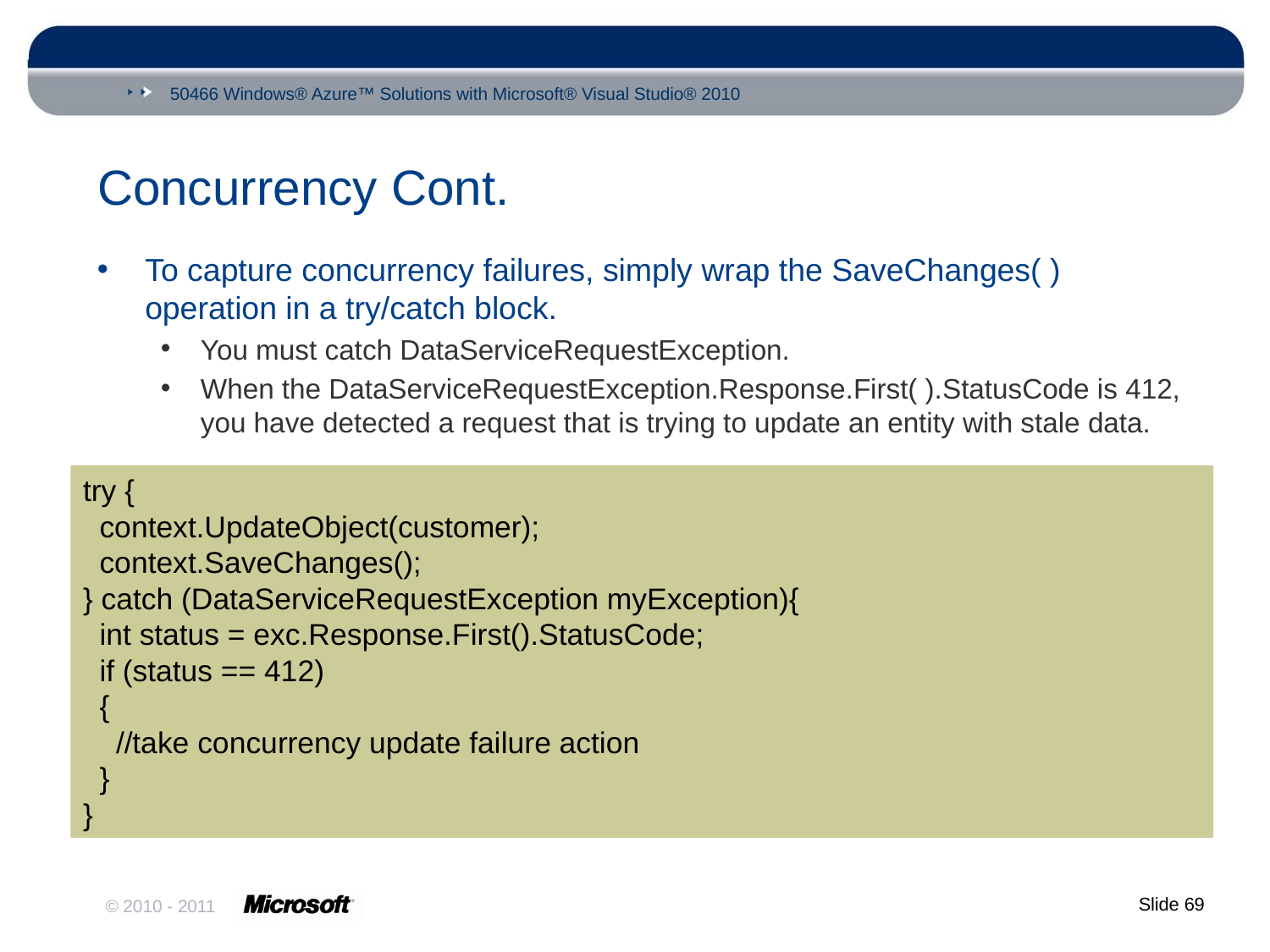

# Concurrency Cont.
To capture concurrency failures, simply wrap the SaveChanges( ) operation in a try/catch block.
You must catch DataServiceRequestException.
When the DataServiceRequestException.Response.First( ).StatusCode is 412, you have detected a request that is trying to update an entity with stale data.

try {
  context.UpdateObject(customer);
  context.SaveChanges();
} catch (DataServiceRequestException myException){
  int status = exc.Response.First().StatusCode;
  if (status == 412)
  {
    //take concurrency update failure action
  }
}